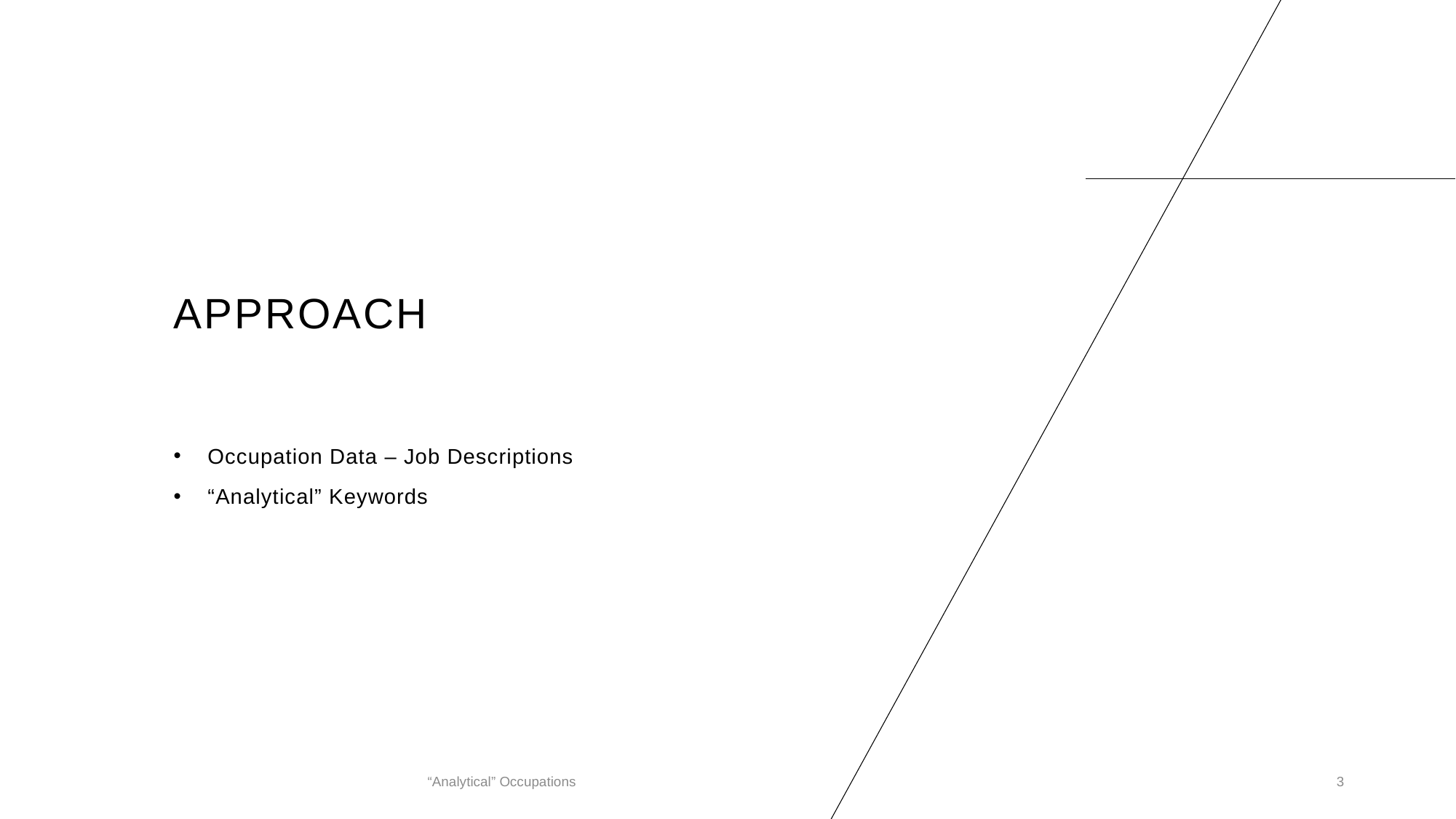

# Approach
Occupation Data – Job Descriptions
“Analytical” Keywords

“Analytical” Occupations
3